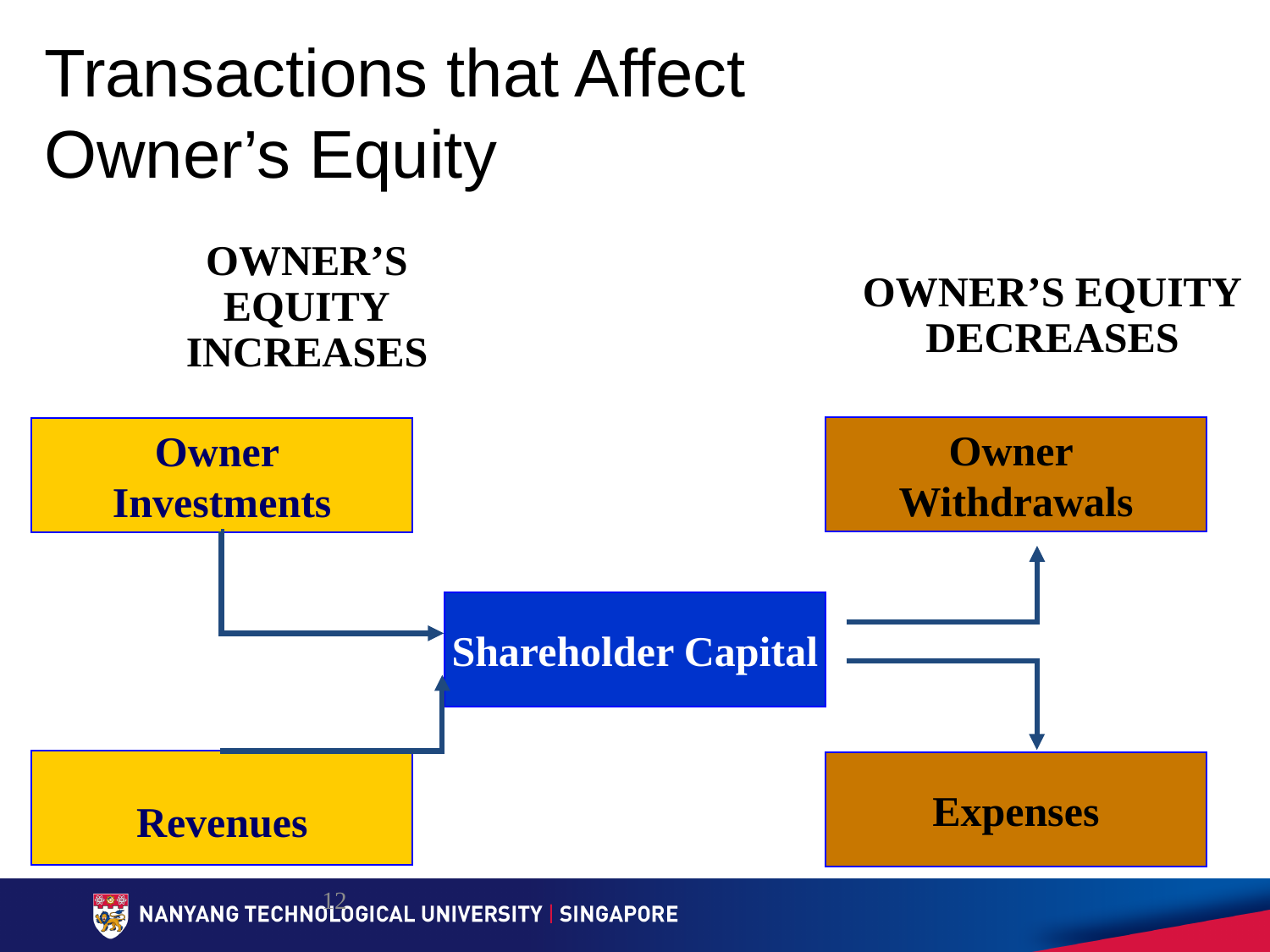

# Transactions that Affect Owner’s Equity
OWNER’S EQUITY
INCREASES
OWNER’S EQUITY
DECREASES
Owner
Withdrawals

Owner
Investments
Shareholder Capital
Revenues
Expenses
12